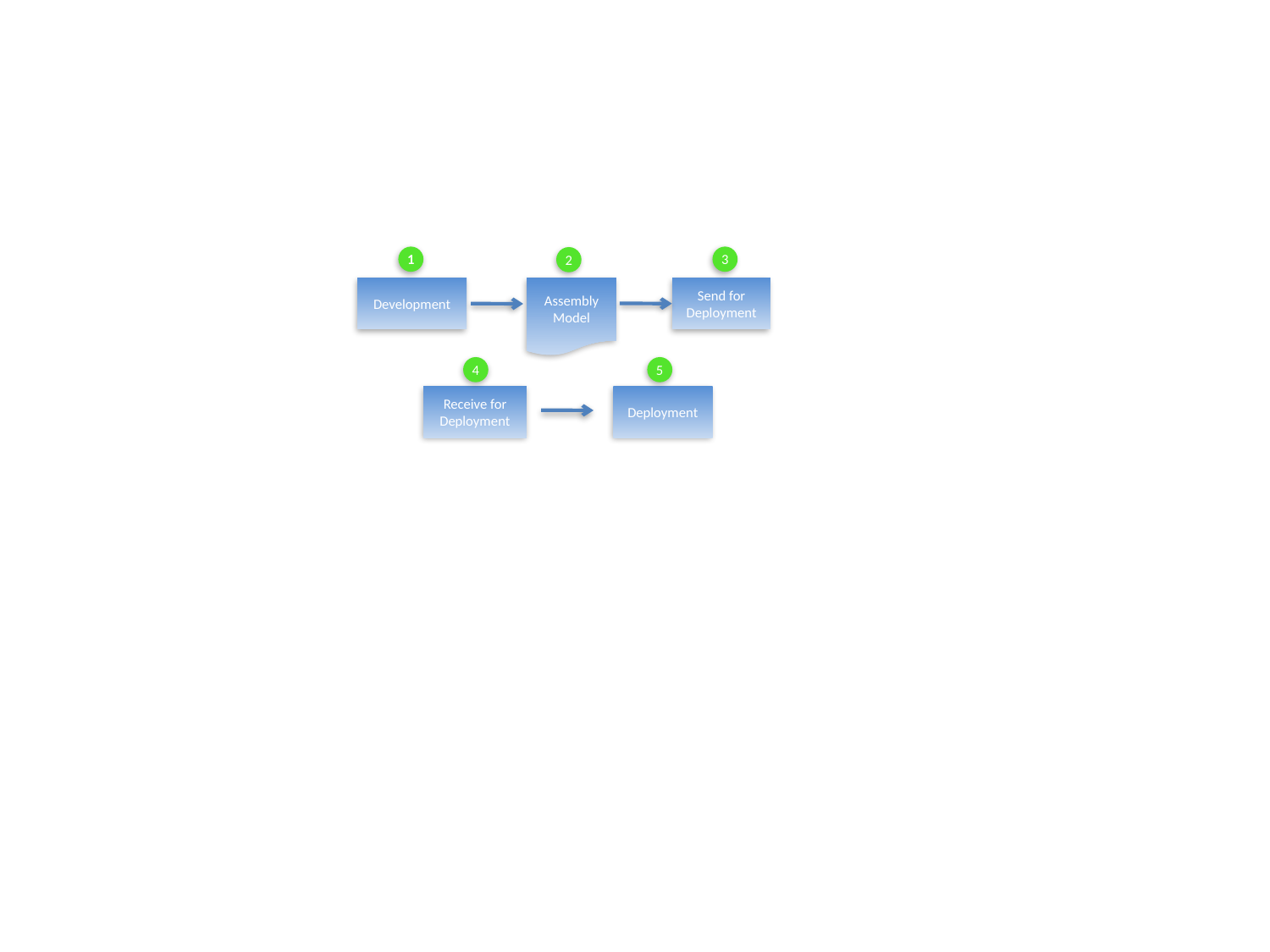

1
3
2
Development
Assembly Model
Send for Deployment
4
5
Receive for Deployment
Deployment